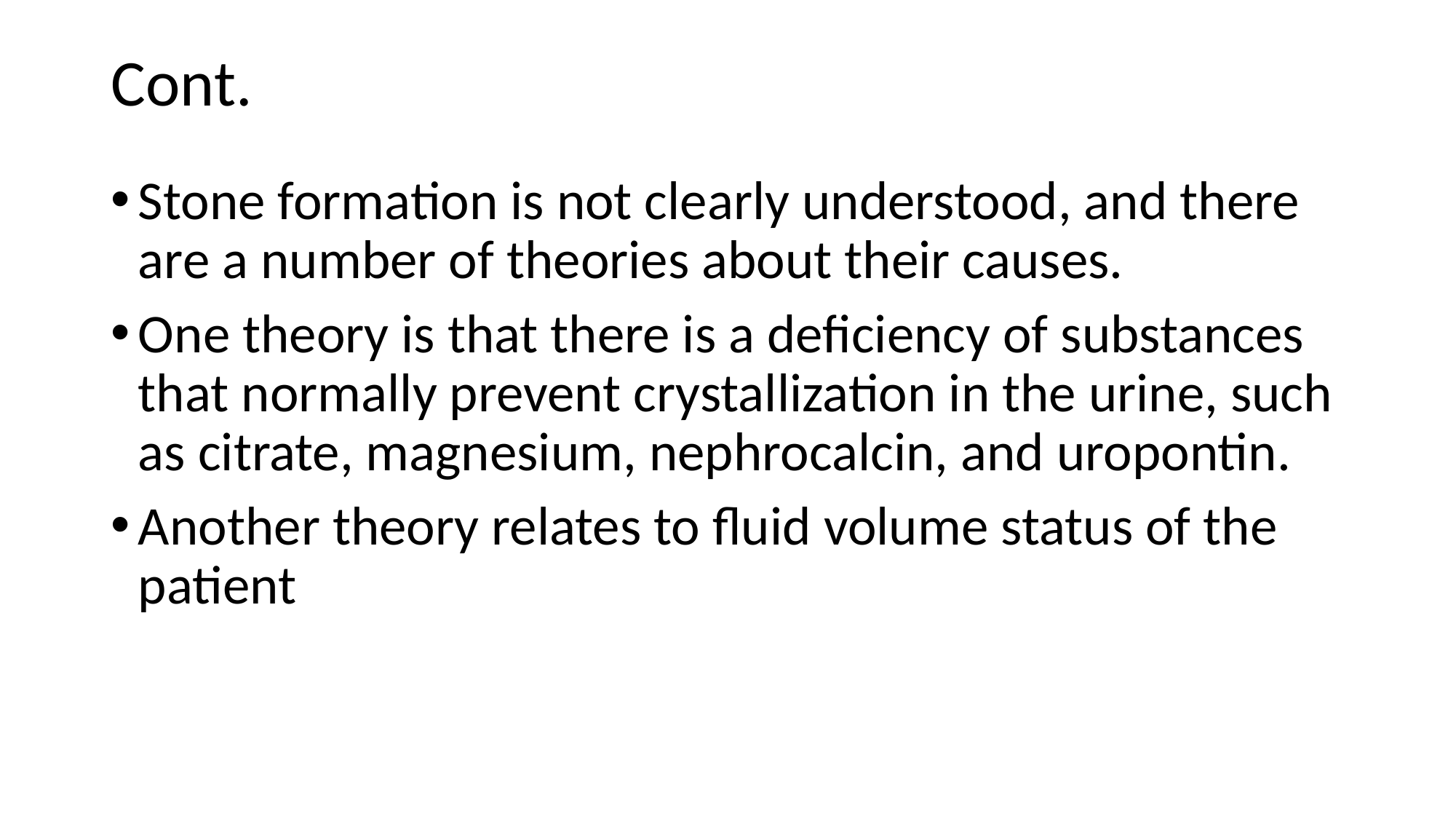

# Cont.
Stone formation is not clearly understood, and there are a number of theories about their causes.
One theory is that there is a deficiency of substances that normally prevent crystallization in the urine, such as citrate, magnesium, nephrocalcin, and uropontin.
Another theory relates to fluid volume status of the patient